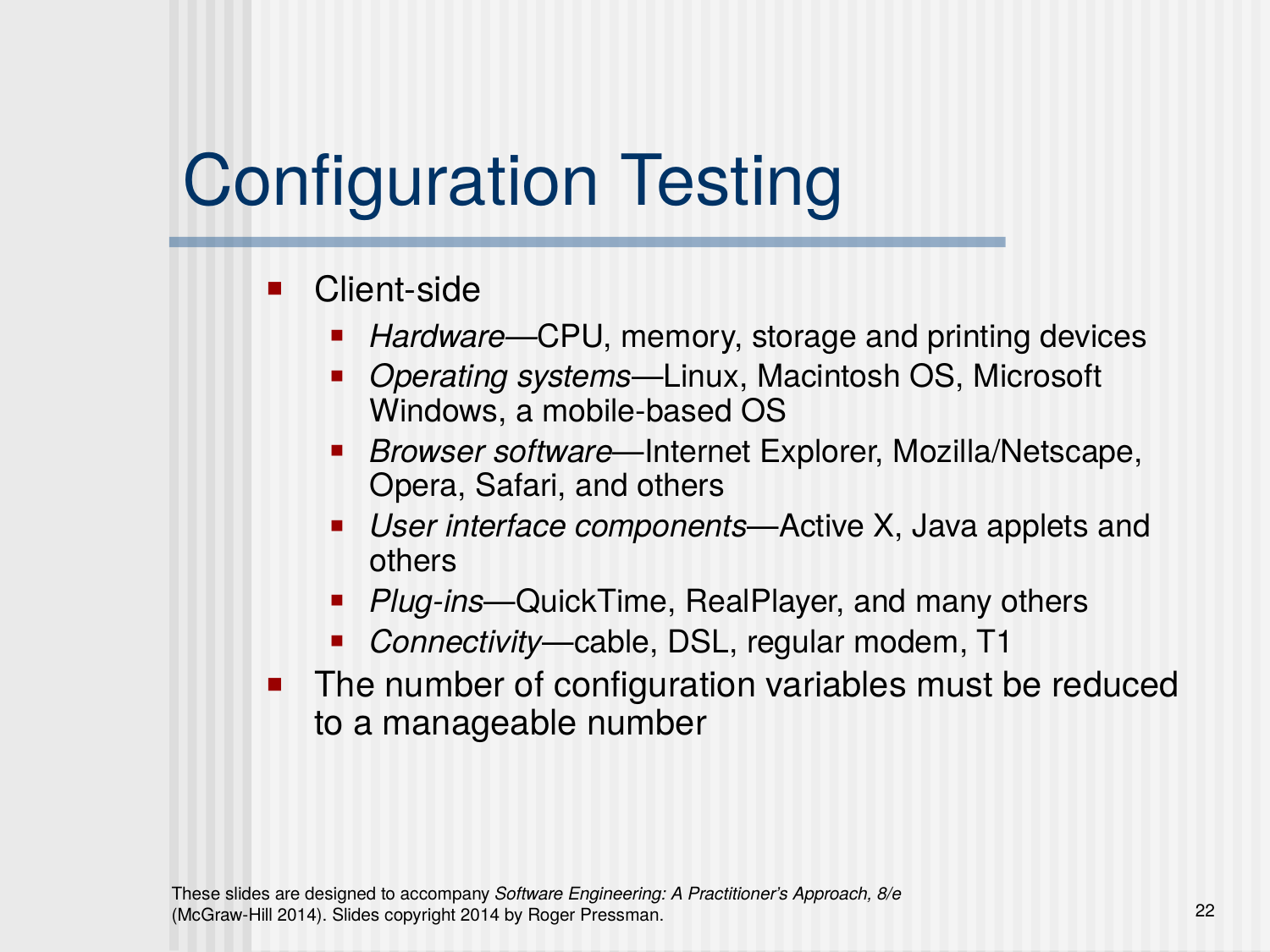

# Configuration Testing
Client-side
Hardware—CPU, memory, storage and printing devices
Operating systems—Linux, Macintosh OS, Microsoft Windows, a mobile-based OS
Browser software—Internet Explorer, Mozilla/Netscape, Opera, Safari, and others
User interface components—Active X, Java applets and others
Plug-ins—QuickTime, RealPlayer, and many others
Connectivity—cable, DSL, regular modem, T1
The number of configuration variables must be reduced to a manageable number
These slides are designed to accompany Software Engineering: A Practitioner’s Approach, 8/e (McGraw-Hill 2014). Slides copyright 2014 by Roger Pressman.
22